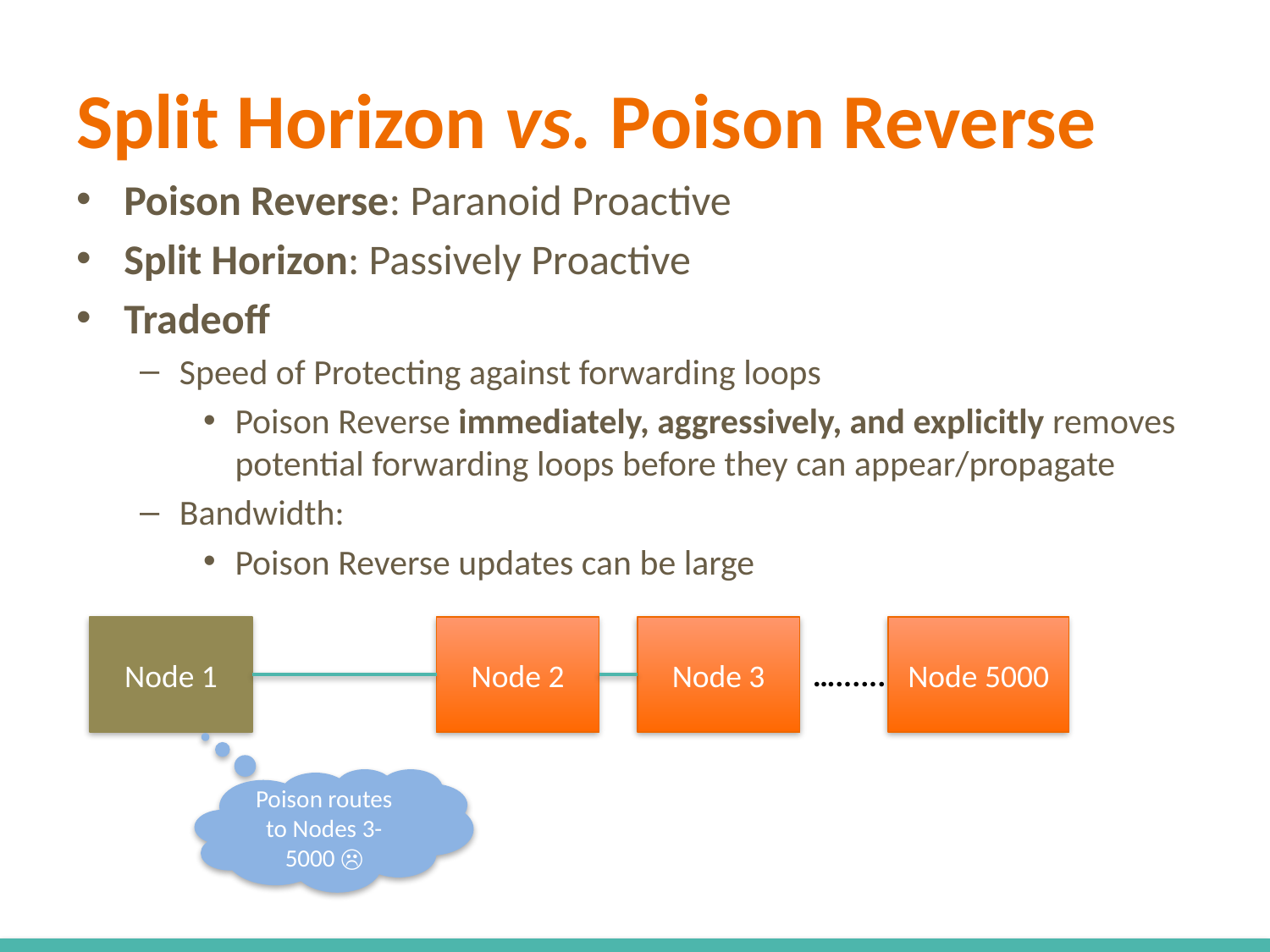

# Split Horizon vs. Poison Reverse
Poison Reverse: Paranoid Proactive
Split Horizon: Passively Proactive
Tradeoff
Speed of Protecting against forwarding loops
Poison Reverse immediately, aggressively, and explicitly removes potential forwarding loops before they can appear/propagate
Bandwidth:
Poison Reverse updates can be large
Node 1
Node 2
Node 3
Node 5000
…......
Poison routes to Nodes 3-5000 ☹